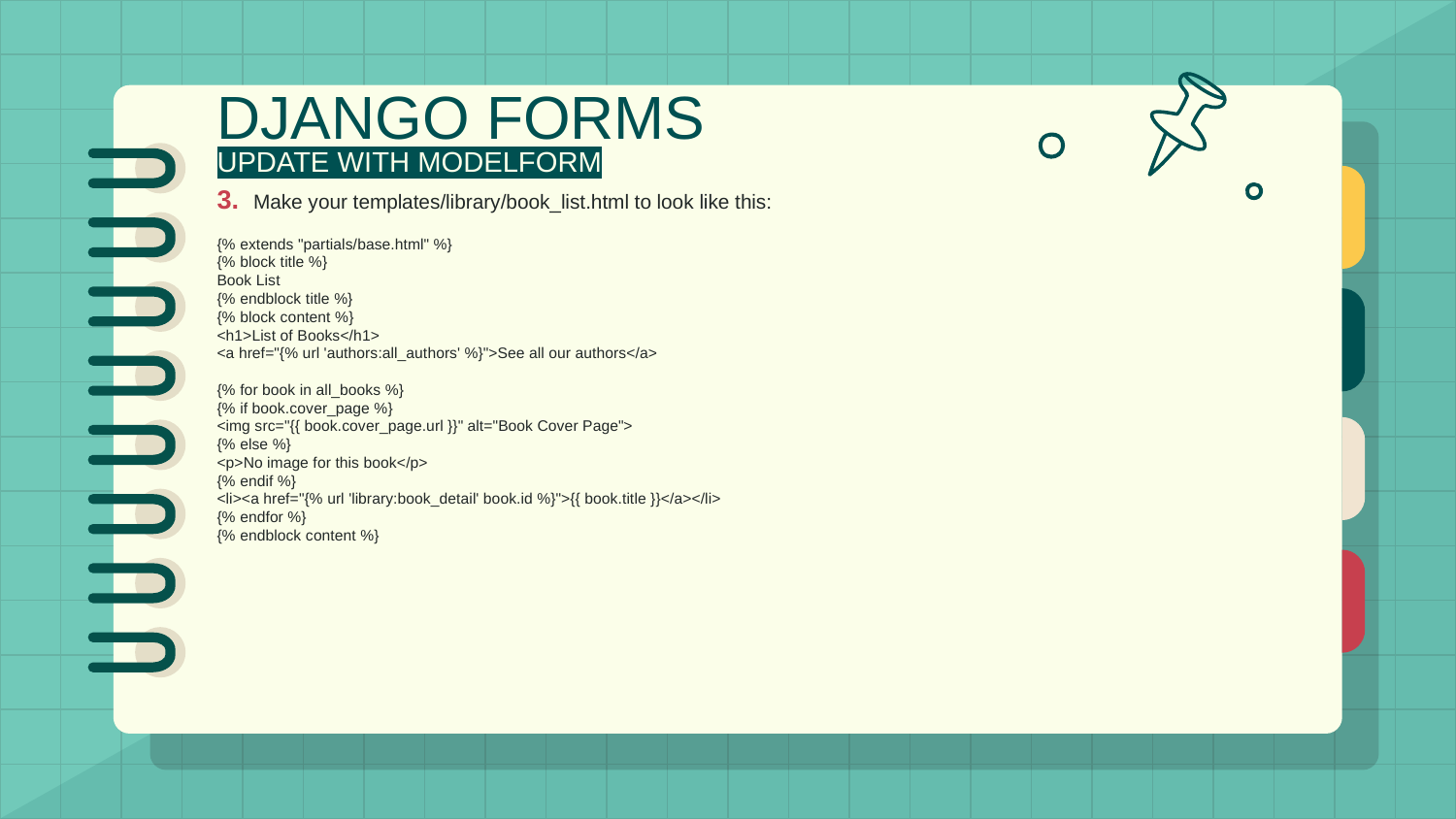

# DJANGO FORMS

UPDATE WITH MODELFORM

3.  Make your templates/library/book_list.html to look like this:
{% extends "partials/base.html" %}
{% block title %}
Book List
{% endblock title %}
{% block content %}
<h1>List of Books</h1>
<a href="{% url 'authors:all_authors' %}">See all our authors</a>

{% for book in all_books %}
{% if book.cover_page %}
<img src="{{ book.cover_page.url }}" alt="Book Cover Page">
{% else %}
<p>No image for this book</p>
{% endif %}
<li><a href="{% url 'library:book_detail' book.id %}">{{ book.title }}</a></li>
{% endfor %}
{% endblock content %}